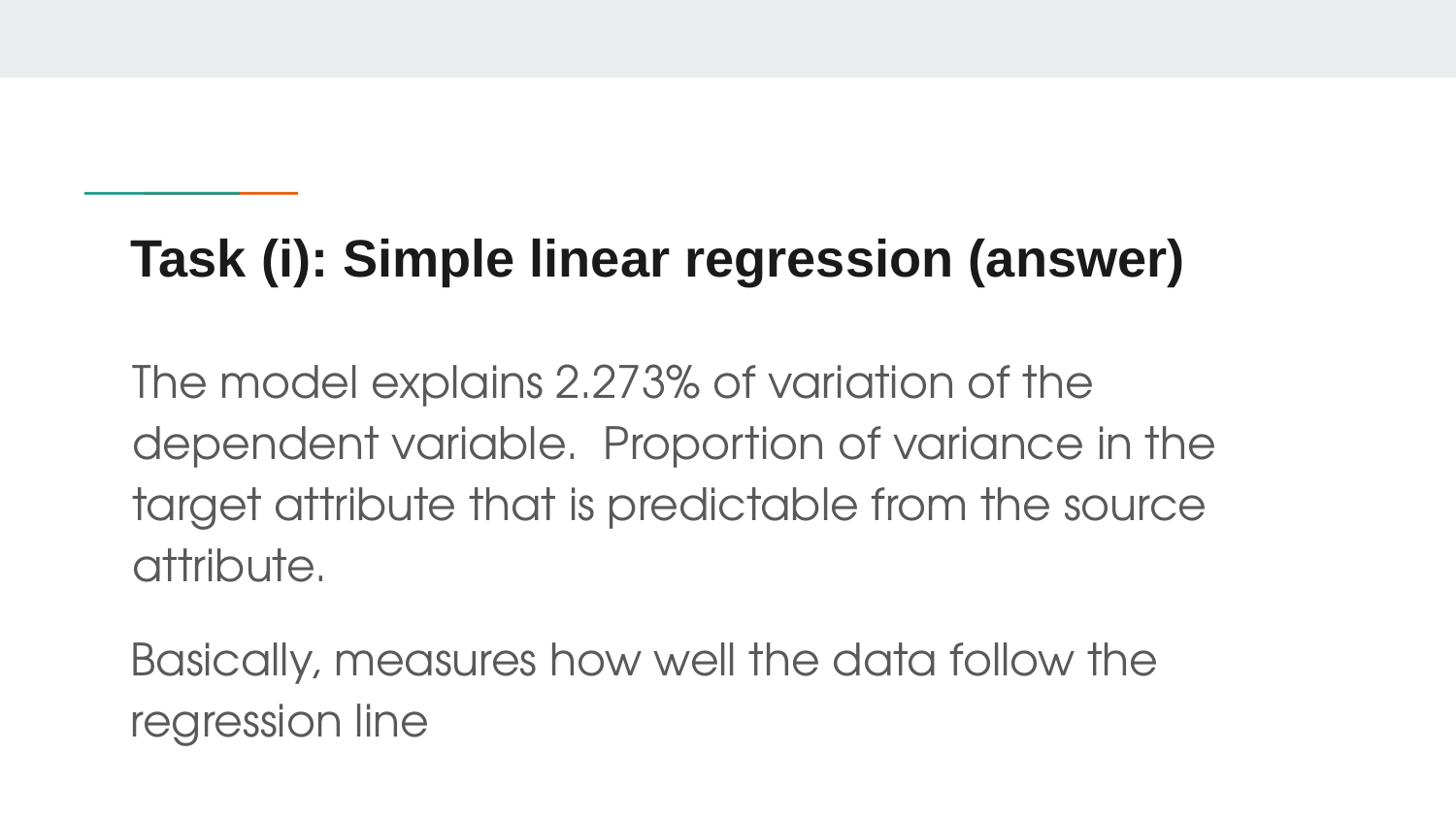

# Task (i): Simple linear regression (answer)

The model explains 2.273% of variation of the dependent variable.  Proportion of variance in the target attribute that is predictable from the source attribute.
Basically, measures how well the data follow the regression line